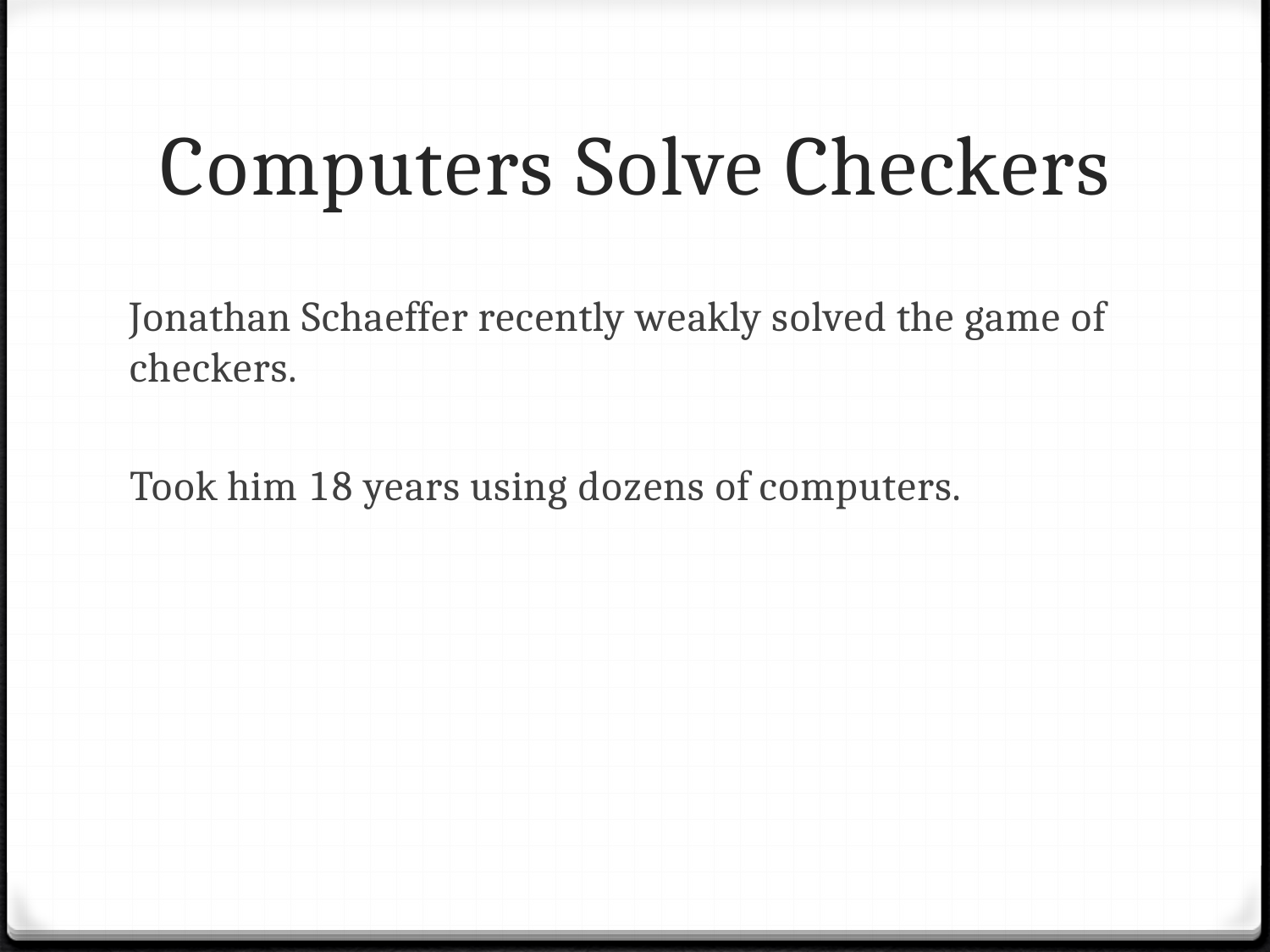

# Computers Solve Checkers
Jonathan Schaeffer recently weakly solved the game of checkers.

Took him 18 years using dozens of computers.